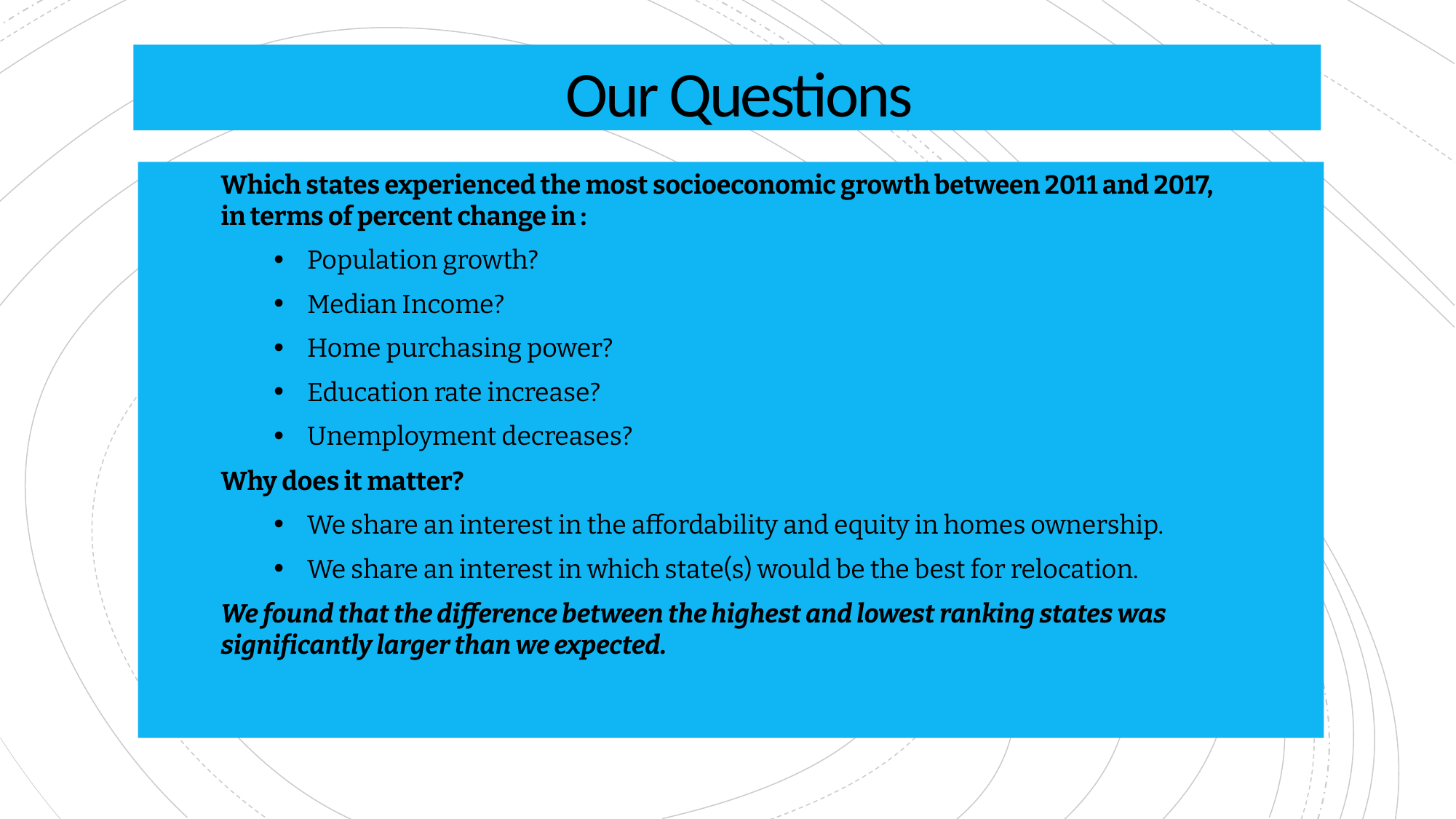

# Our Questions
Which states experienced the most socioeconomic growth between 2011 and 2017, in terms of percent change in :
Population growth?
Median Income?
Home purchasing power?
Education rate increase?
Unemployment decreases?
Why does it matter?
We share an interest in the affordability and equity in homes ownership.
We share an interest in which state(s) would be the best for relocation.
We found that the difference between the highest and lowest ranking states was significantly larger than we expected.